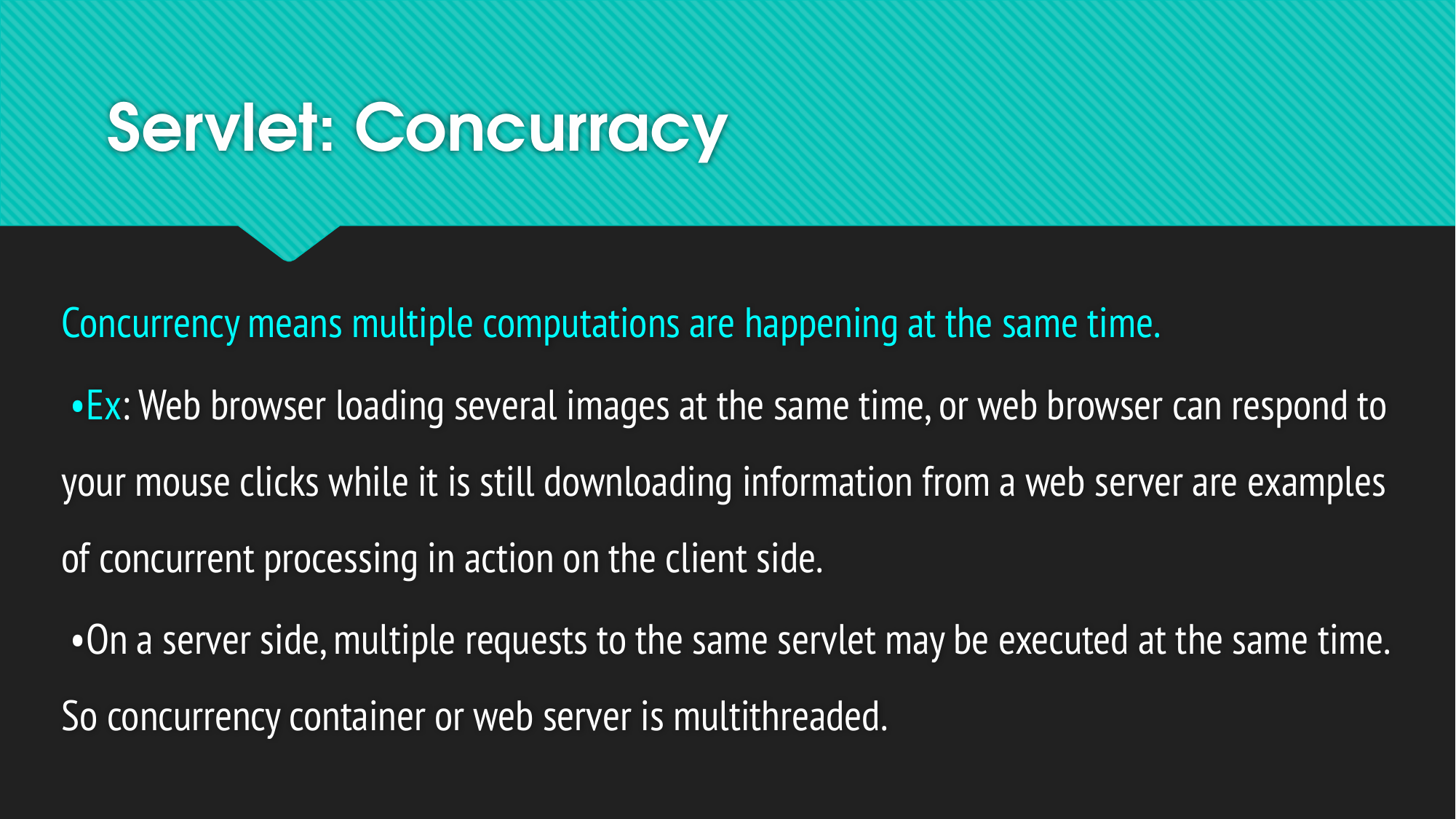

# Servlet: Concurracy
Concurrency means multiple computations are happening at the same time.
 •Ex: Web browser loading several images at the same time, or web browser can respond to your mouse clicks while it is still downloading information from a web server are examples of concurrent processing in action on the client side.
 •On a server side, multiple requests to the same servlet may be executed at the same time. So concurrency container or web server is multithreaded.